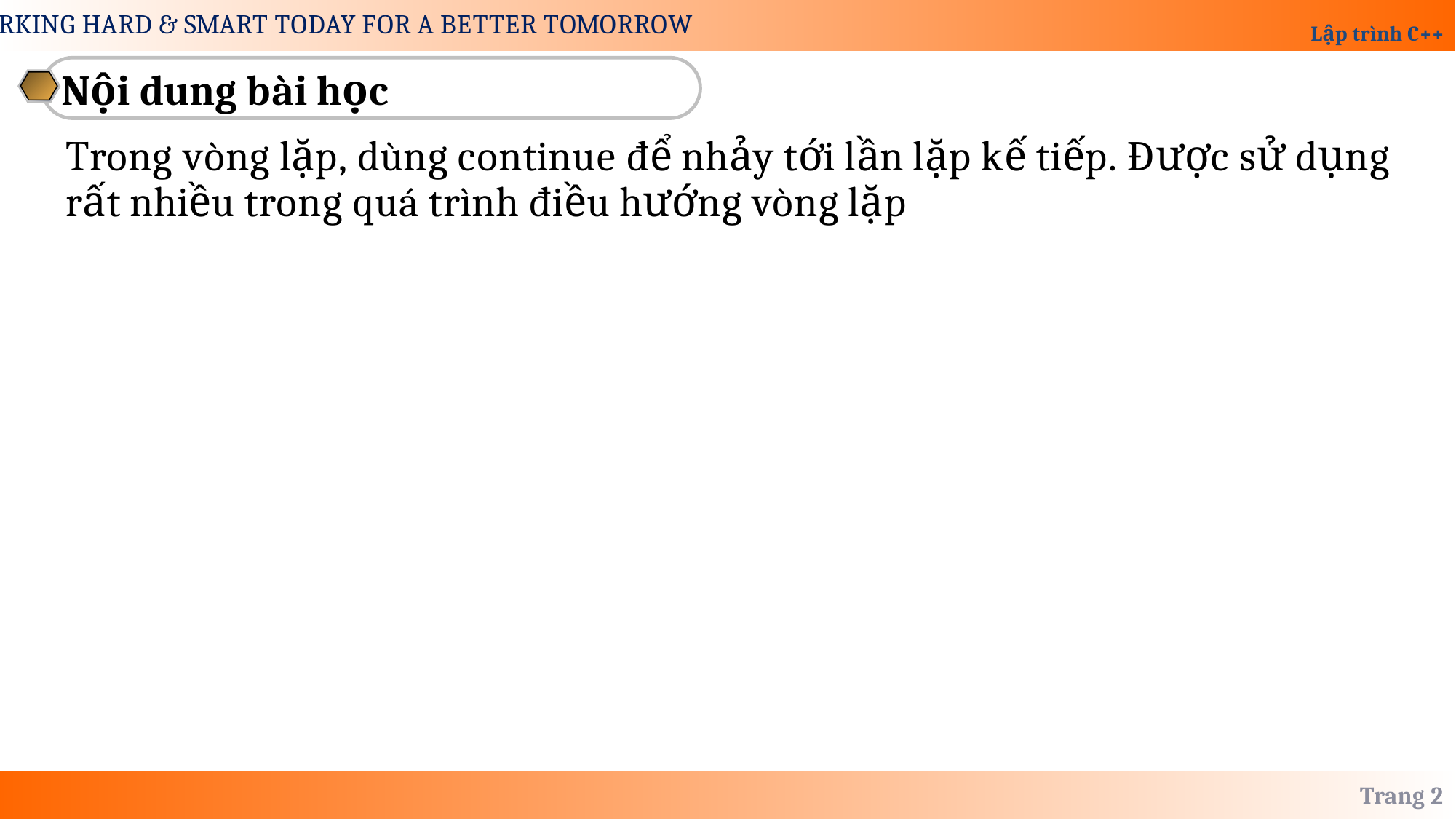

Nội dung bài học

Trong vòng lặp, dùng continue để nhảy tới lần lặp kế tiếp. Được sử dụng rất nhiều trong quá trình điều hướng vòng lặp
Trang 2